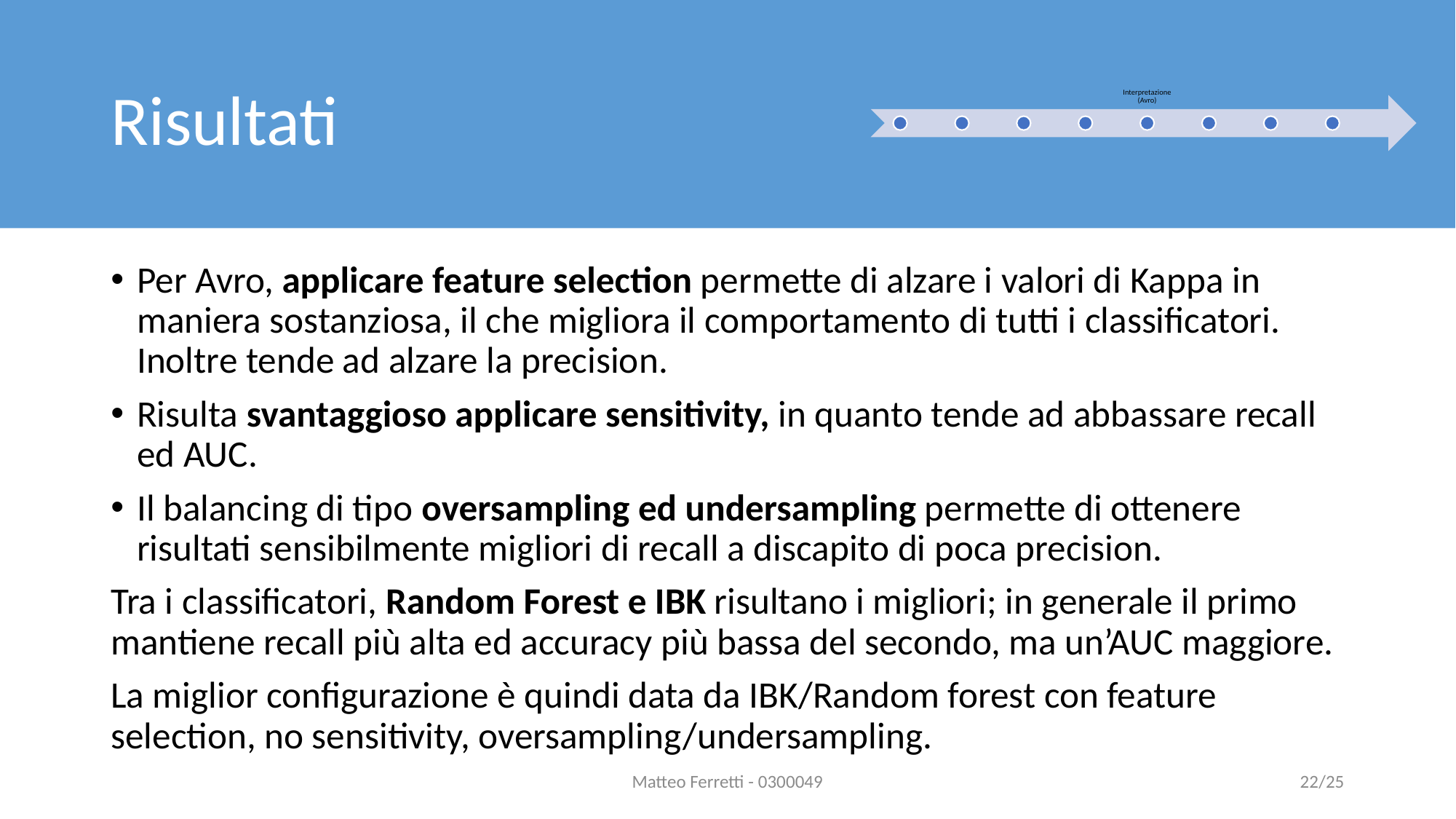

# Risultati

Interpretazione (Avro)

Per Avro, applicare feature selection permette di alzare i valori di Kappa in maniera sostanziosa, il che migliora il comportamento di tutti i classificatori. Inoltre tende ad alzare la precision.
Risulta svantaggioso applicare sensitivity, in quanto tende ad abbassare recall ed AUC.
Il balancing di tipo oversampling ed undersampling permette di ottenere risultati sensibilmente migliori di recall a discapito di poca precision.
Tra i classificatori, Random Forest e IBK risultano i migliori; in generale il primo mantiene recall più alta ed accuracy più bassa del secondo, ma un’AUC maggiore.
La miglior configurazione è quindi data da IBK/Random forest con feature selection, no sensitivity, oversampling/undersampling.
Matteo Ferretti - 0300049
22/25